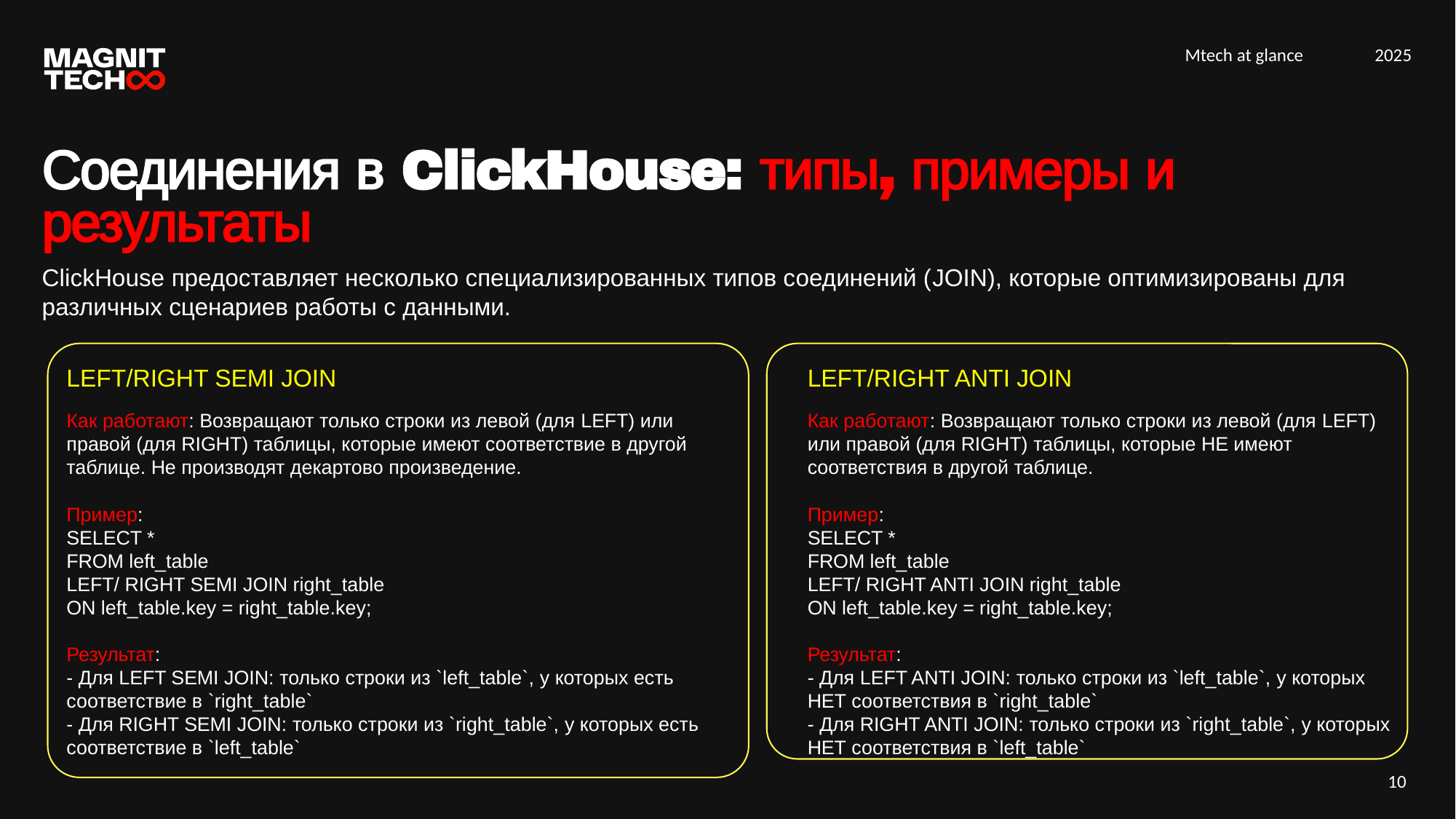

Соединения в ClickHouse: типы, примеры и результаты
ClickHouse предоставляет несколько специализированных типов соединений (JOIN), которые оптимизированы для различных сценариев работы с данными.

LEFT/RIGHT SEMI JOIN

Как работают: Возвращают только строки из левой (для LEFT) или правой (для RIGHT) таблицы, которые имеют соответствие в другой таблице. Не производят декартово произведение.

Пример:
SELECT *
FROM left_table
LEFT/ RIGHT SEMI JOIN right_table
ON left_table.key = right_table.key;

Результат:
- Для LEFT SEMI JOIN: только строки из `left_table`, у которых есть соответствие в `right_table`
- Для RIGHT SEMI JOIN: только строки из `right_table`, у которых есть соответствие в `left_table`
LEFT/RIGHT ANTI JOIN

Как работают: Возвращают только строки из левой (для LEFT) или правой (для RIGHT) таблицы, которые НЕ имеют соответствия в другой таблице.

Пример:
SELECT *
FROM left_table
LEFT/ RIGHT ANTI JOIN right_table
ON left_table.key = right_table.key;

Результат:
- Для LEFT ANTI JOIN: только строки из `left_table`, у которых НЕТ соответствия в `right_table`
- Для RIGHT ANTI JOIN: только строки из `right_table`, у которых НЕТ соответствия в `left_table`
10